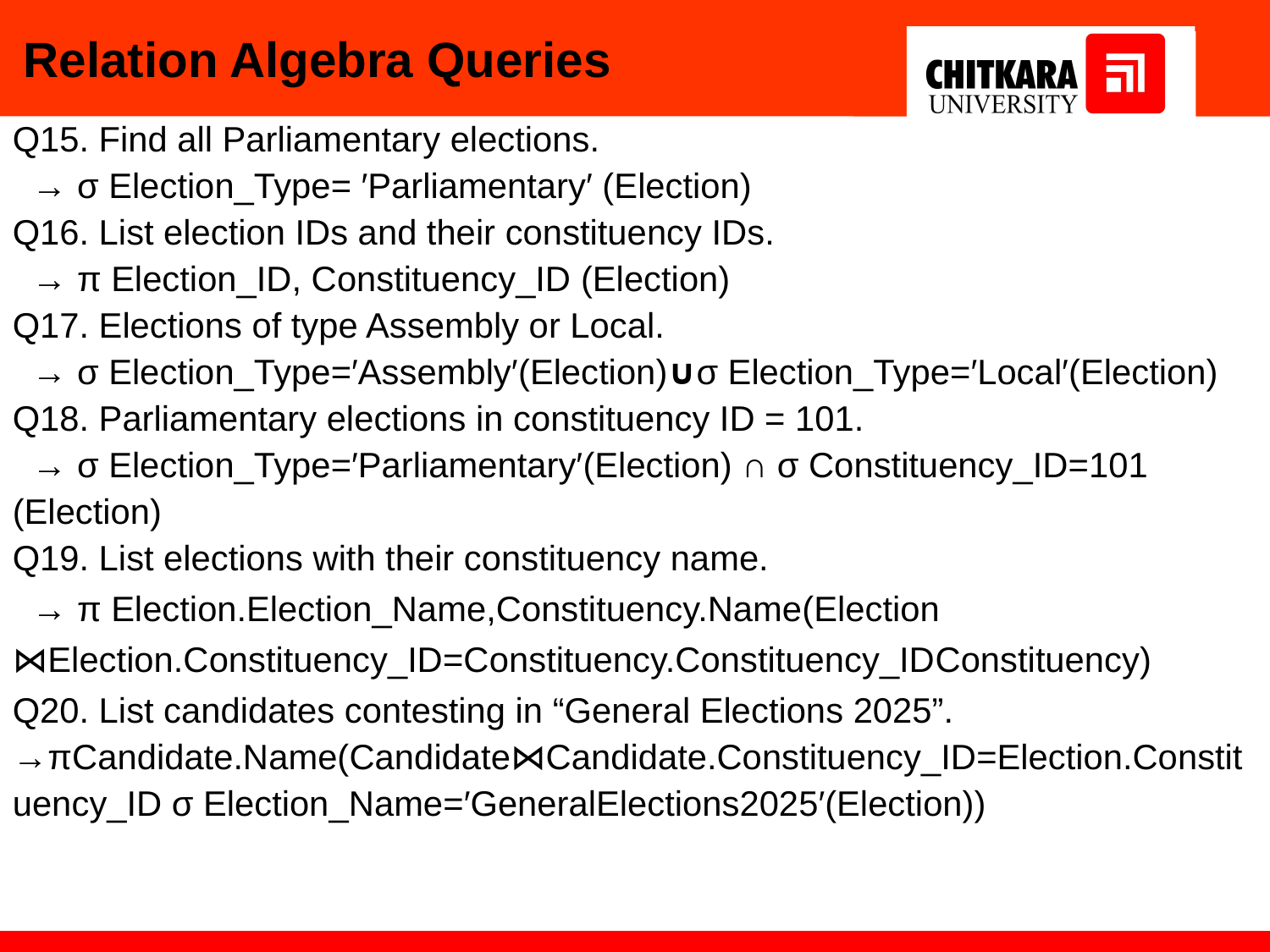

Relation Algebra Queries
Q15. Find all Parliamentary elections.
  → σ Election_Type= ′Parliamentary′​ (Election)
Q16. List election IDs and their constituency IDs.
  → π Election_ID, Constituency_ID​ (Election)
Q17. Elections of type Assembly or Local.
  → σ Election_Type=′Assembly′​(Election)∪σ Election_Type=′Local′​(Election)
Q18. Parliamentary elections in constituency ID = 101.
  → σ Election_Type=′Parliamentary′​(Election) ∩ σ Constituency_ID=101​(Election)
Q19. List elections with their constituency name.
  → π Election.Election_Name,Constituency.Name​(Election ⋈Election.Constituency_ID=Constituency.Constituency_ID​Constituency)
Q20. List candidates contesting in “General Elections 2025”.
→πCandidate.Name(Candidate⋈Candidate.Constituency_ID=Election.Constituency_ID σ Election_Name=′GeneralElections2025′(Election))